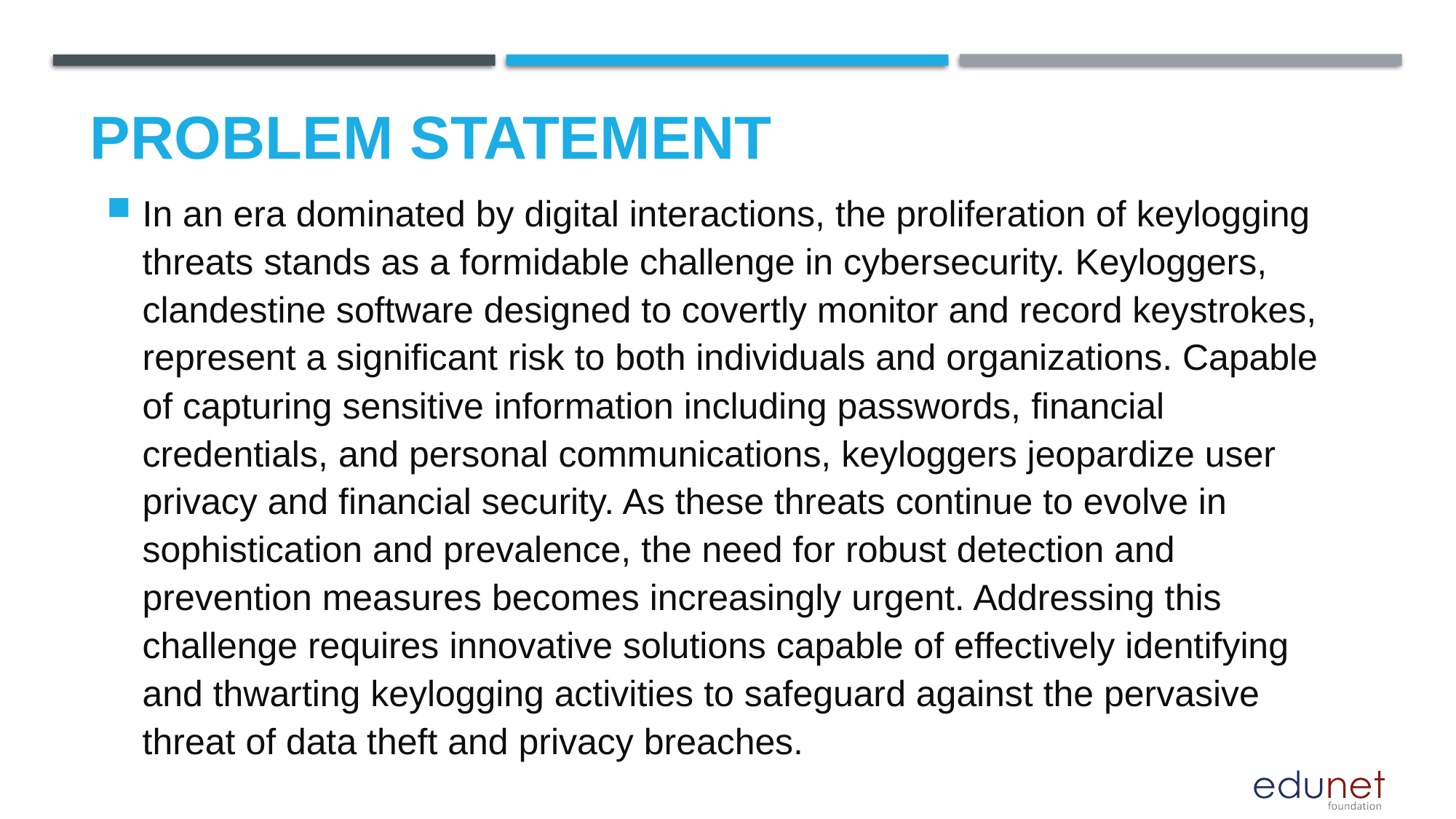

# Problem Statement
In an era dominated by digital interactions, the proliferation of keylogging threats stands as a formidable challenge in cybersecurity. Keyloggers, clandestine software designed to covertly monitor and record keystrokes, represent a significant risk to both individuals and organizations. Capable of capturing sensitive information including passwords, financial credentials, and personal communications, keyloggers jeopardize user privacy and financial security. As these threats continue to evolve in sophistication and prevalence, the need for robust detection and prevention measures becomes increasingly urgent. Addressing this challenge requires innovative solutions capable of effectively identifying and thwarting keylogging activities to safeguard against the pervasive threat of data theft and privacy breaches.